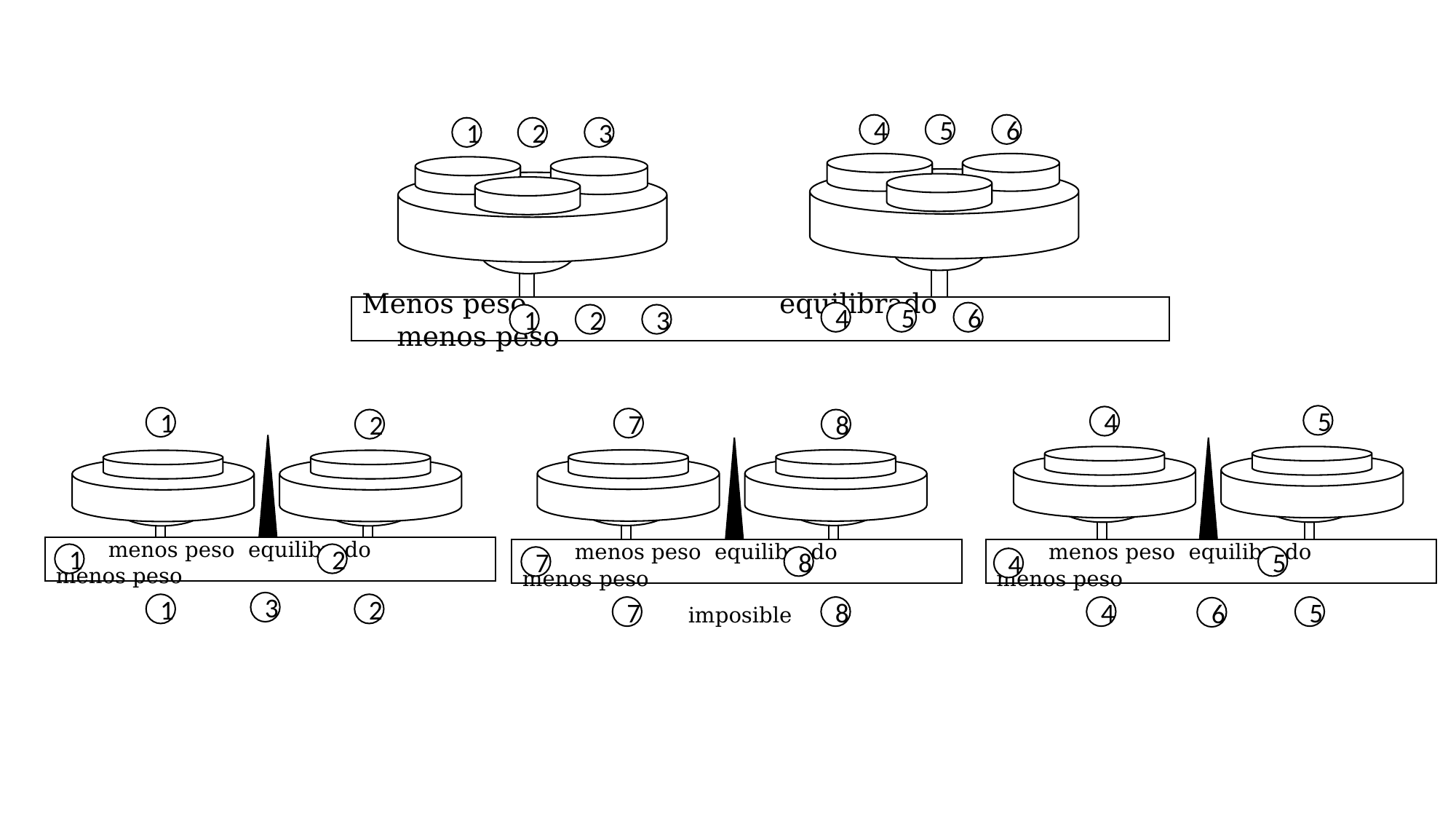

4
5
6
1
2
3

Menos peso                             equilibrado                              menos peso
4
5
6
1
2
3
5
4
1
7
2
8

      menos peso  equilibrado         menos peso
      menos peso  equilibrado         menos peso
      menos peso  equilibrado         menos peso
1
2
7
8
5
4
3
imposible
1
2
7
8
4
5
6